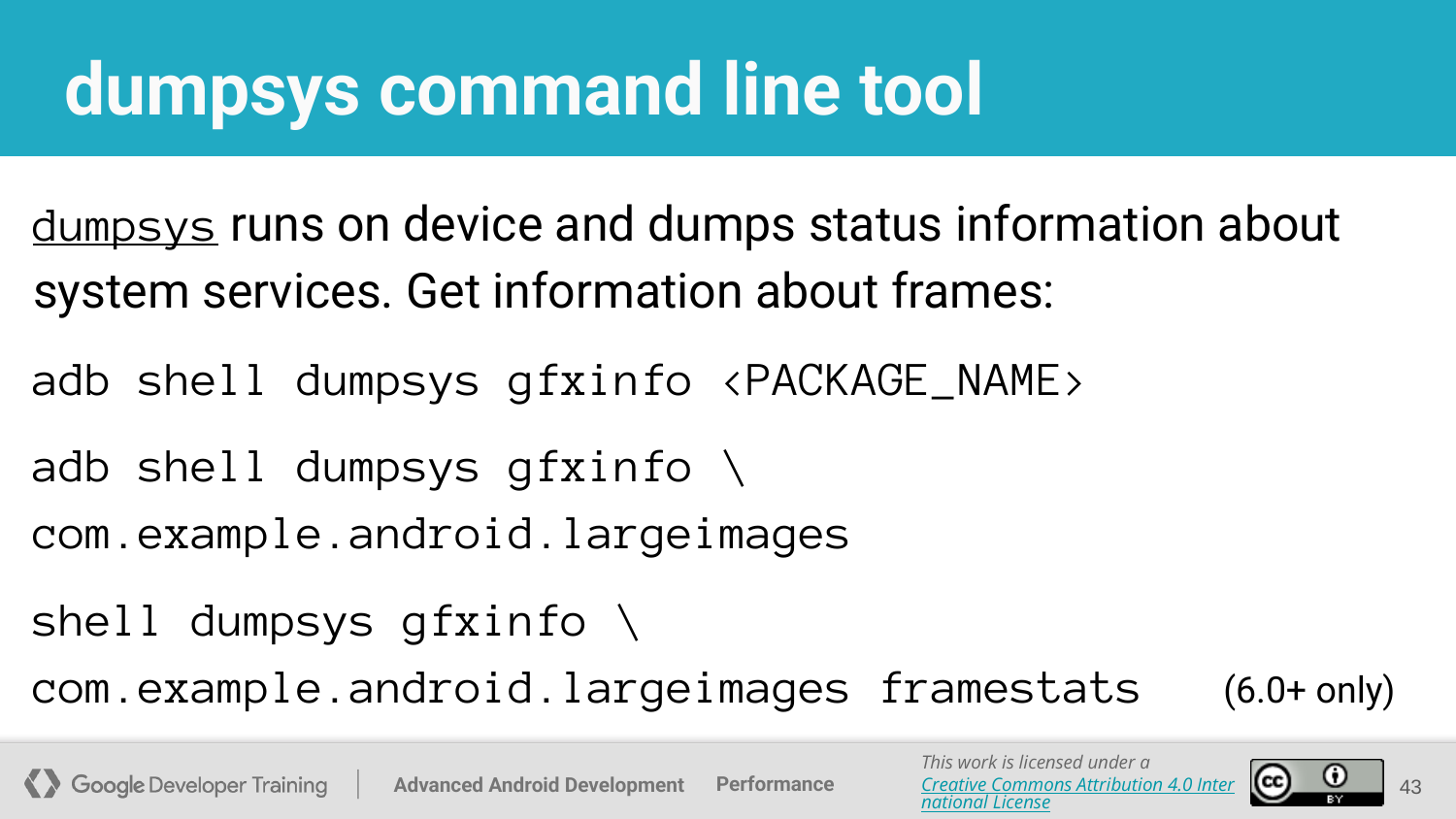

# dumpsys command line tool
dumpsys runs on device and dumps status information about system services. Get information about frames:
adb shell dumpsys gfxinfo <PACKAGE_NAME>
adb shell dumpsys gfxinfo \ com.example.android.largeimages
shell dumpsys gfxinfo \ com.example.android.largeimages framestats   (6.0+ only)

43